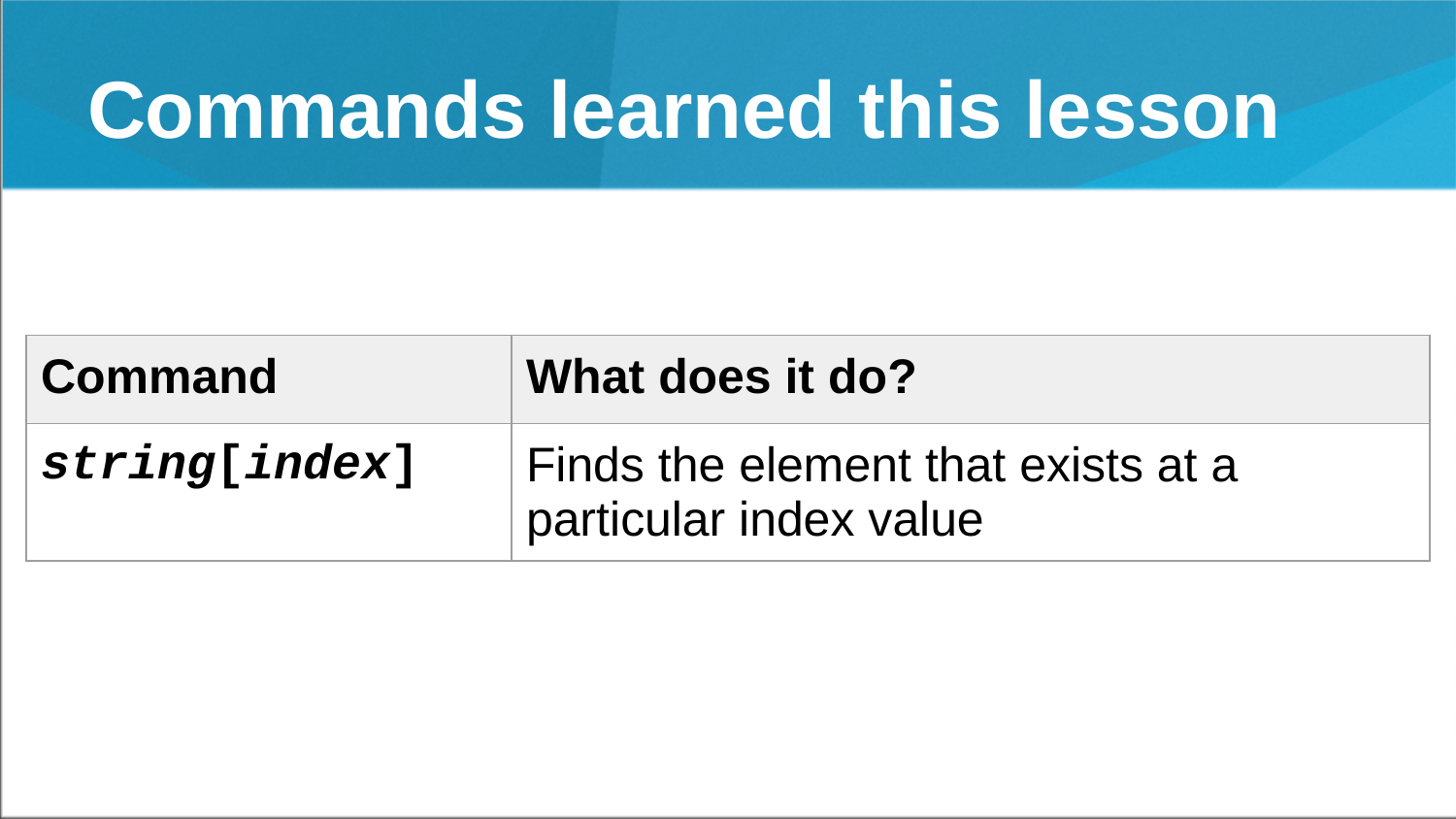

# Commands learned this lesson
| Command | What does it do? |
| --- | --- |
| string[index] | Finds the element that exists at a particular index value |